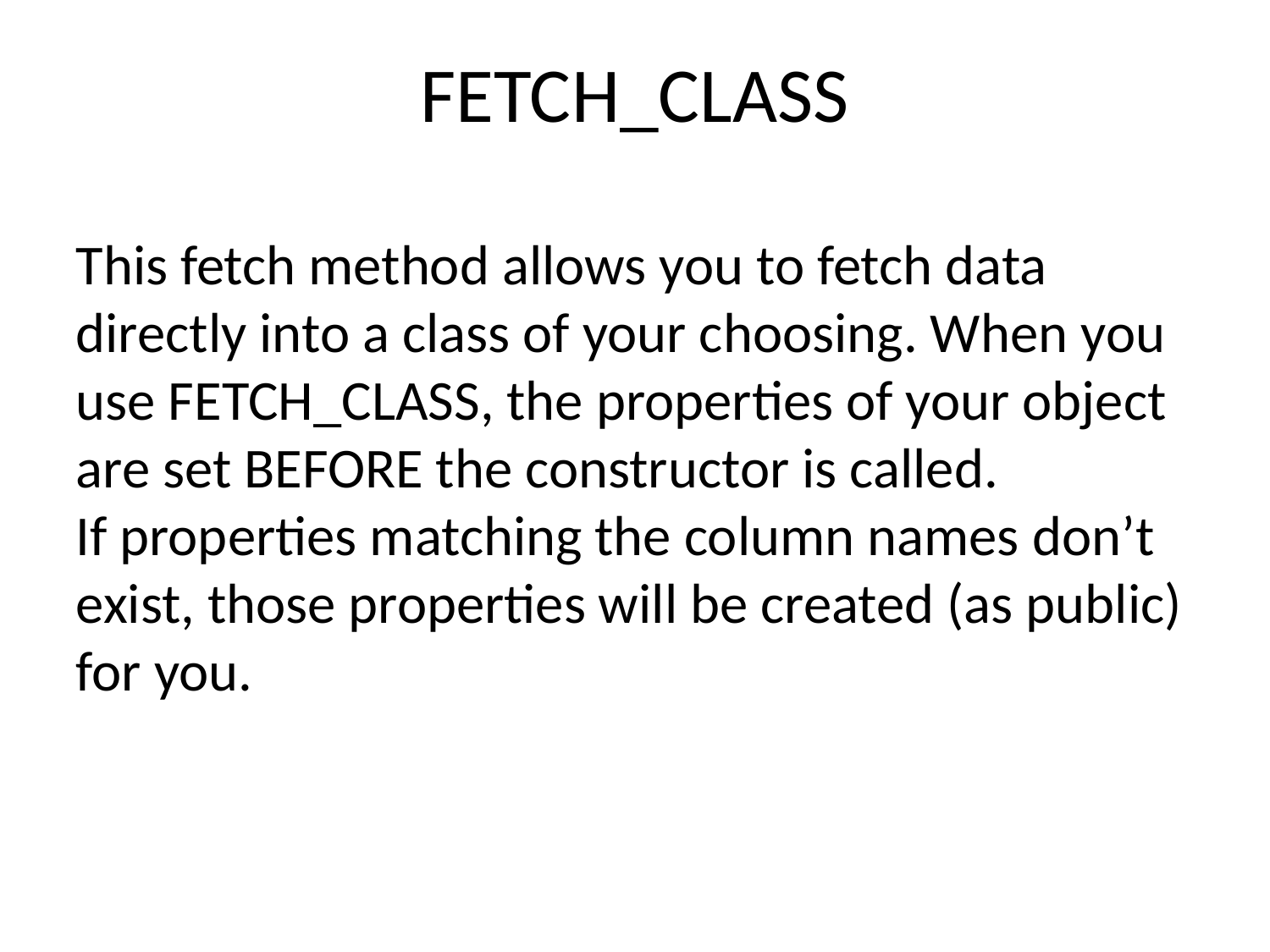

FETCH_CLASS
This fetch method allows you to fetch data directly into a class of your choosing. When you use FETCH_CLASS, the properties of your object are set BEFORE the constructor is called.
If properties matching the column names don’t exist, those properties will be created (as public) for you.